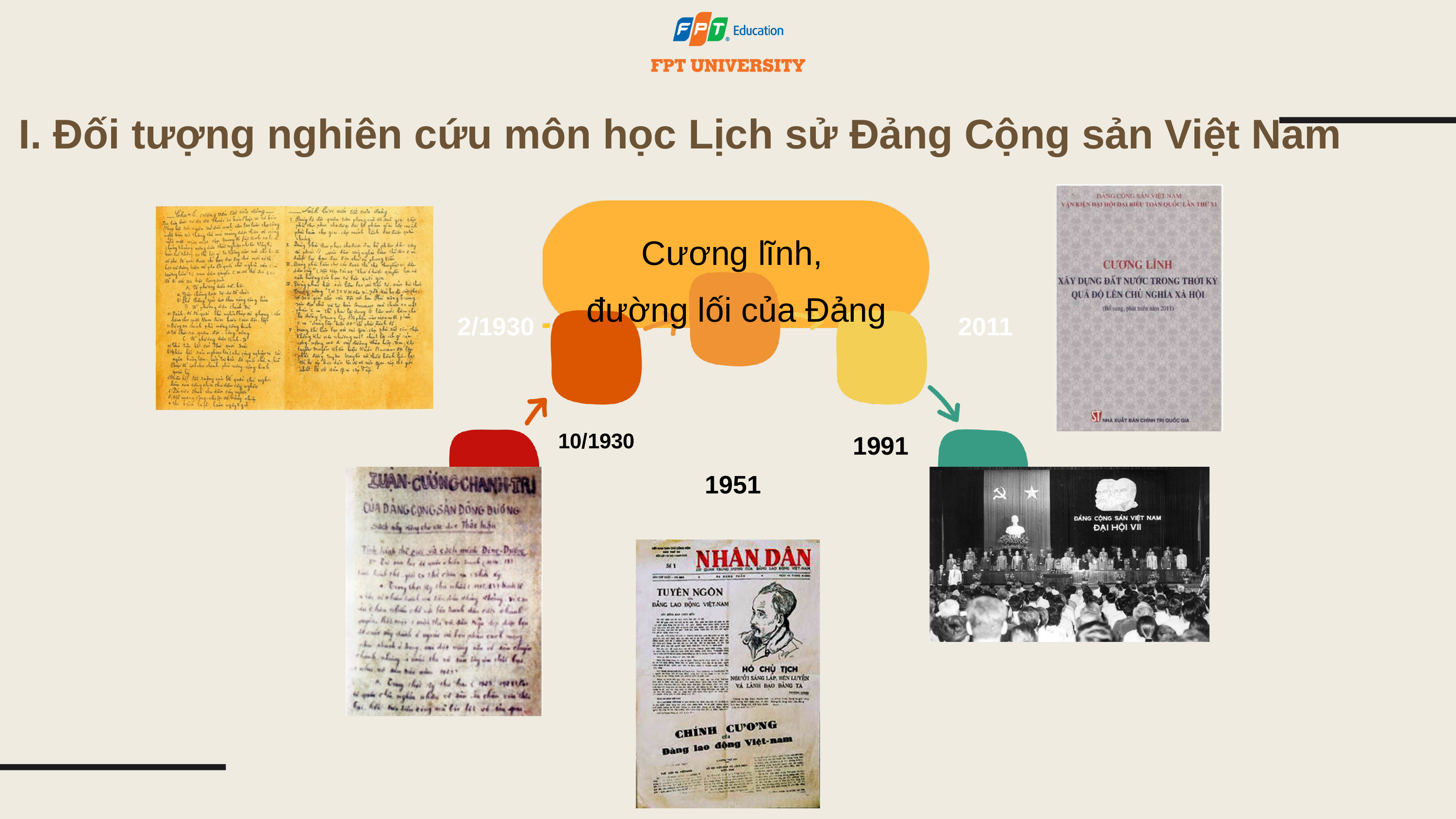

I. Đối tượng nghiên cứu môn học Lịch sử Đảng Cộng sản Việt Nam

Cương lĩnh,
đường lối của Đảng

2/1930
2011
10/1930
1991
1951